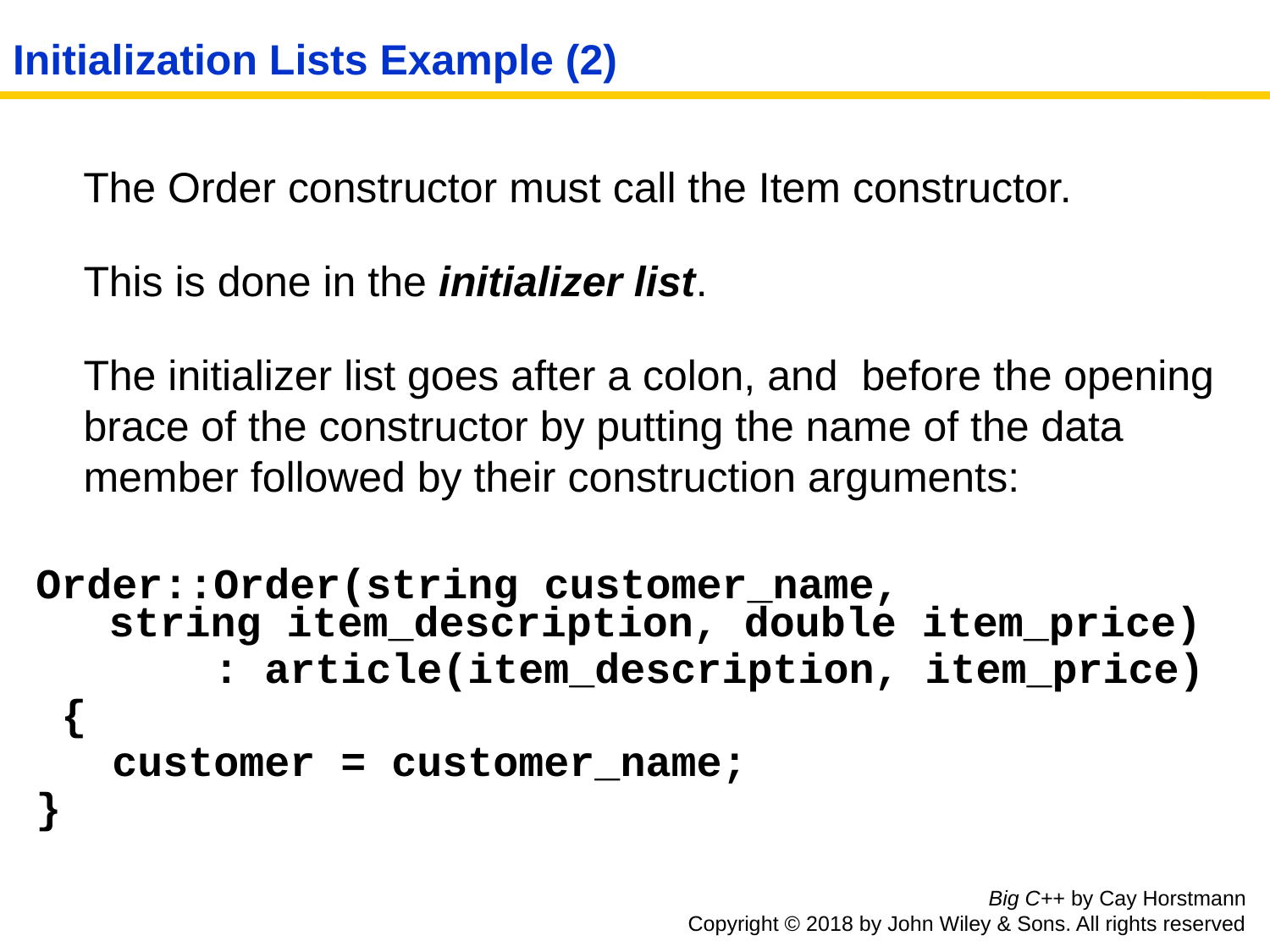

# Initialization Lists Example (2)

    The Order constructor must call the Item constructor.

	This is done in the initializer list.

	The initializer list goes after a colon, and  before the opening brace of the constructor by putting the name of the data member followed by their construction arguments:

Order::Order(string customer_name,              string item_description, double item_price)
       : article(item_description, item_price)
 {
   customer = customer_name;
}
Big C++ by Cay Horstmann
Copyright © 2018 by John Wiley & Sons. All rights reserved